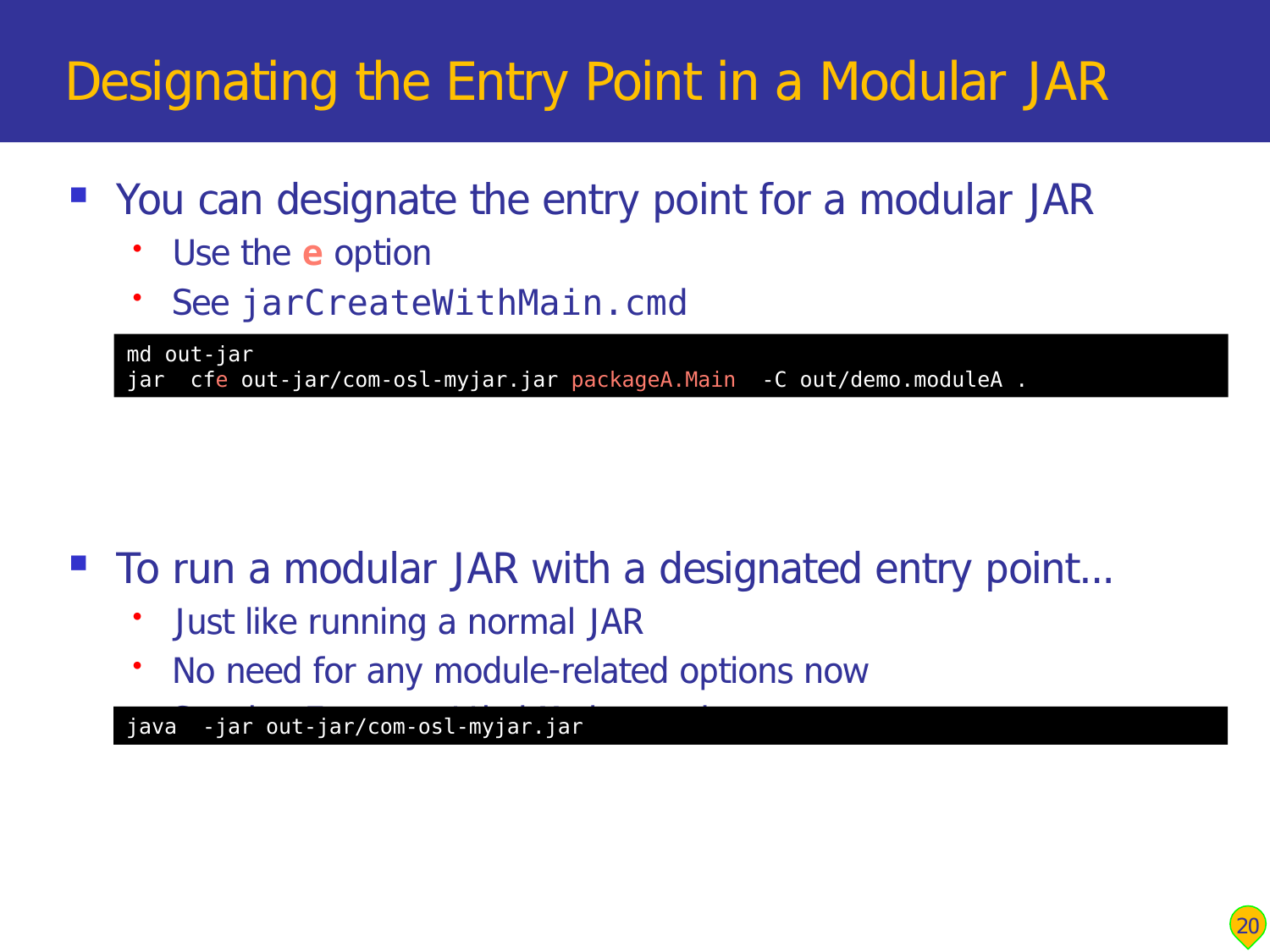

# Designating the Entry Point in a Modular JAR
You can designate the entry point for a modular JAR
Use the e option
See jarCreateWithMain.cmd

To run a modular JAR with a designated entry point…
Just like running a normal JAR
No need for any module-related options now
See jarExecuteWithMain.cmd

md out-jar
jar  cfe out-jar/com-osl-myjar.jar packageA.Main  -C out/demo.moduleA .
java  -jar out-jar/com-osl-myjar.jar
20